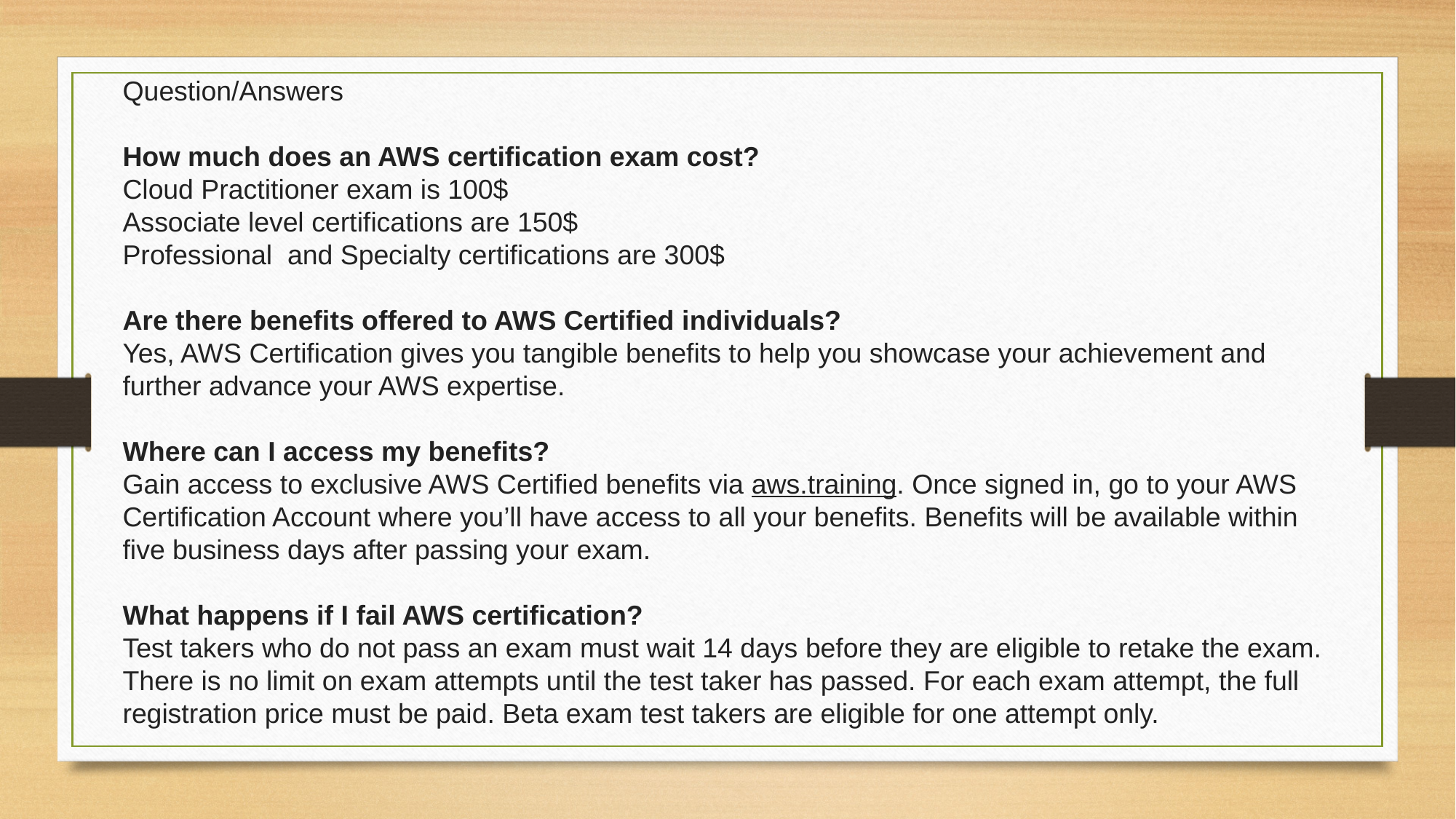

Question/Answers

How much does an AWS certification exam cost?
Cloud Practitioner exam is 100$
Associate level certifications are 150$
Professional  and Specialty certifications are 300$

Are there benefits offered to AWS Certified individuals?
Yes, AWS Certification gives you tangible benefits to help you showcase your achievement and further advance your AWS expertise.

Where can I access my benefits?
Gain access to exclusive AWS Certified benefits via aws.training. Once signed in, go to your AWS Certification Account where you’ll have access to all your benefits. Benefits will be available within five business days after passing your exam.

What happens if I fail AWS certification?
Test takers who do not pass an exam must wait 14 days before they are eligible to retake the exam. There is no limit on exam attempts until the test taker has passed. For each exam attempt, the full registration price must be paid. Beta exam test takers are eligible for one attempt only.